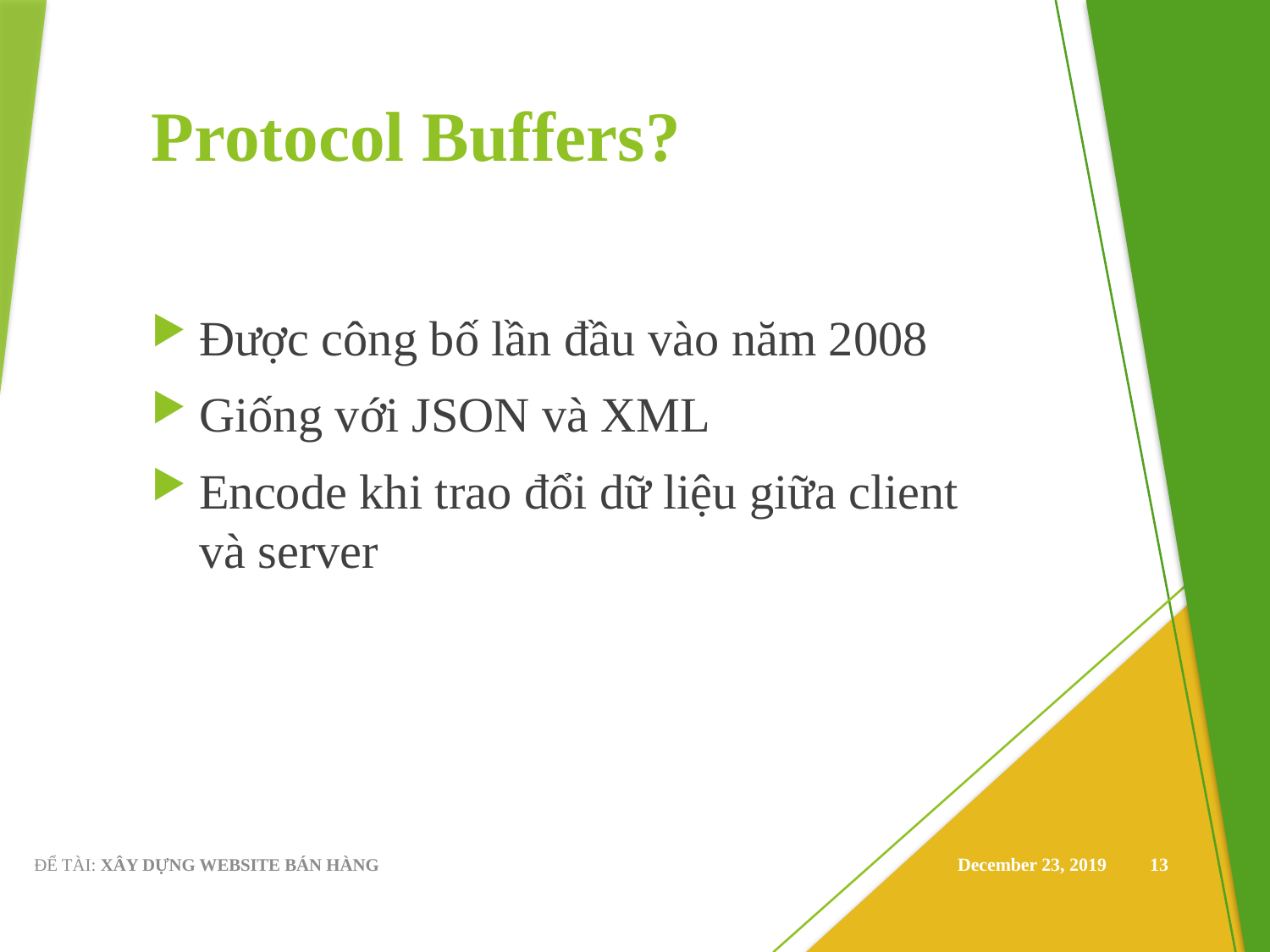

# Protocol Buffers?
Được công bố lần đầu vào năm 2008
Giống với JSON và XML
Encode khi trao đổi dữ liệu giữa client và server

ĐỂ TÀI: XÂY DỰNG WEBSITE BÁN HÀNG
December 23, 2019
13